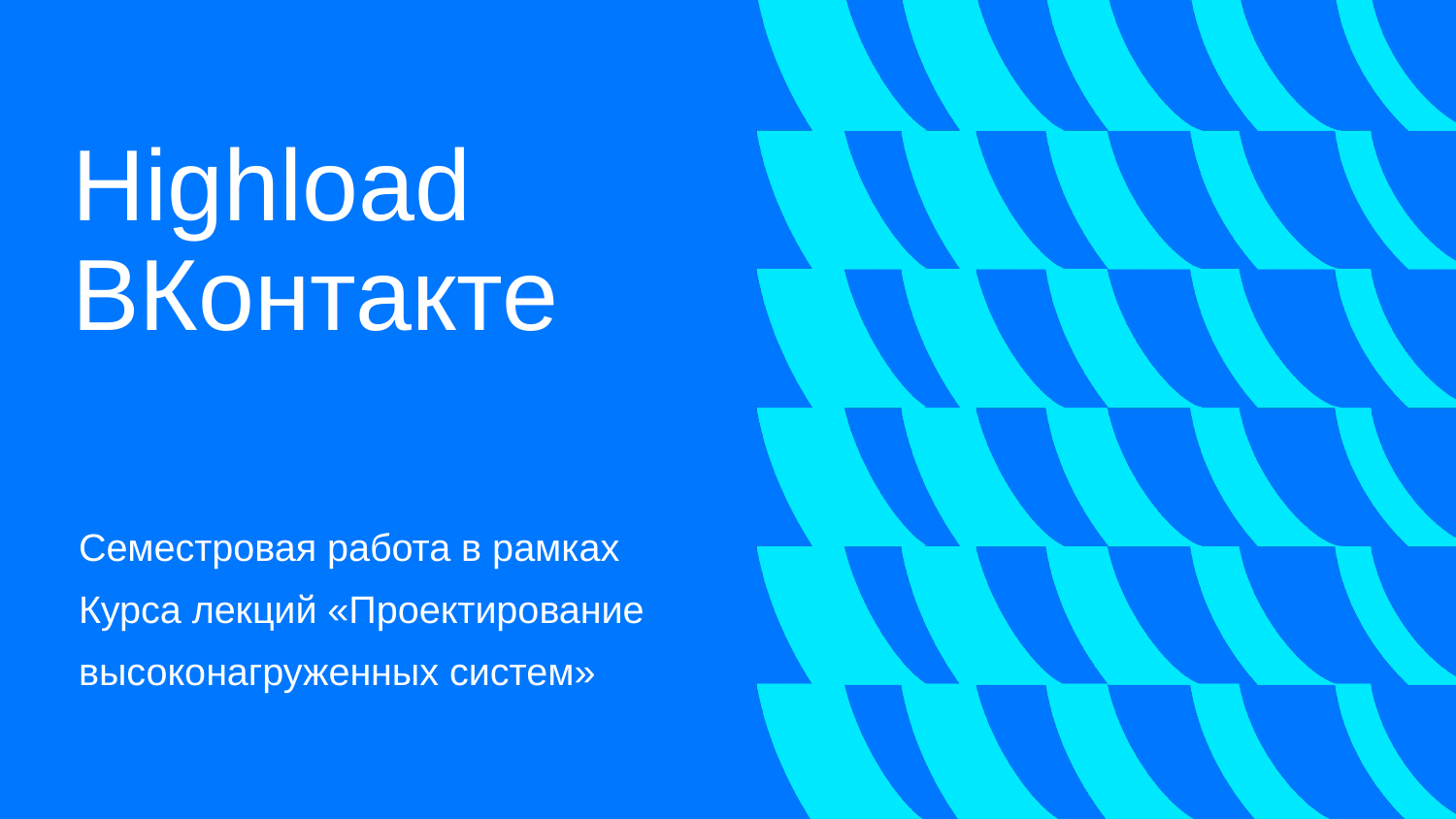

# Highload ВКонтакте
Семестровая работа в рамках
Курса лекций «Проектирование
высоконагруженных систем»